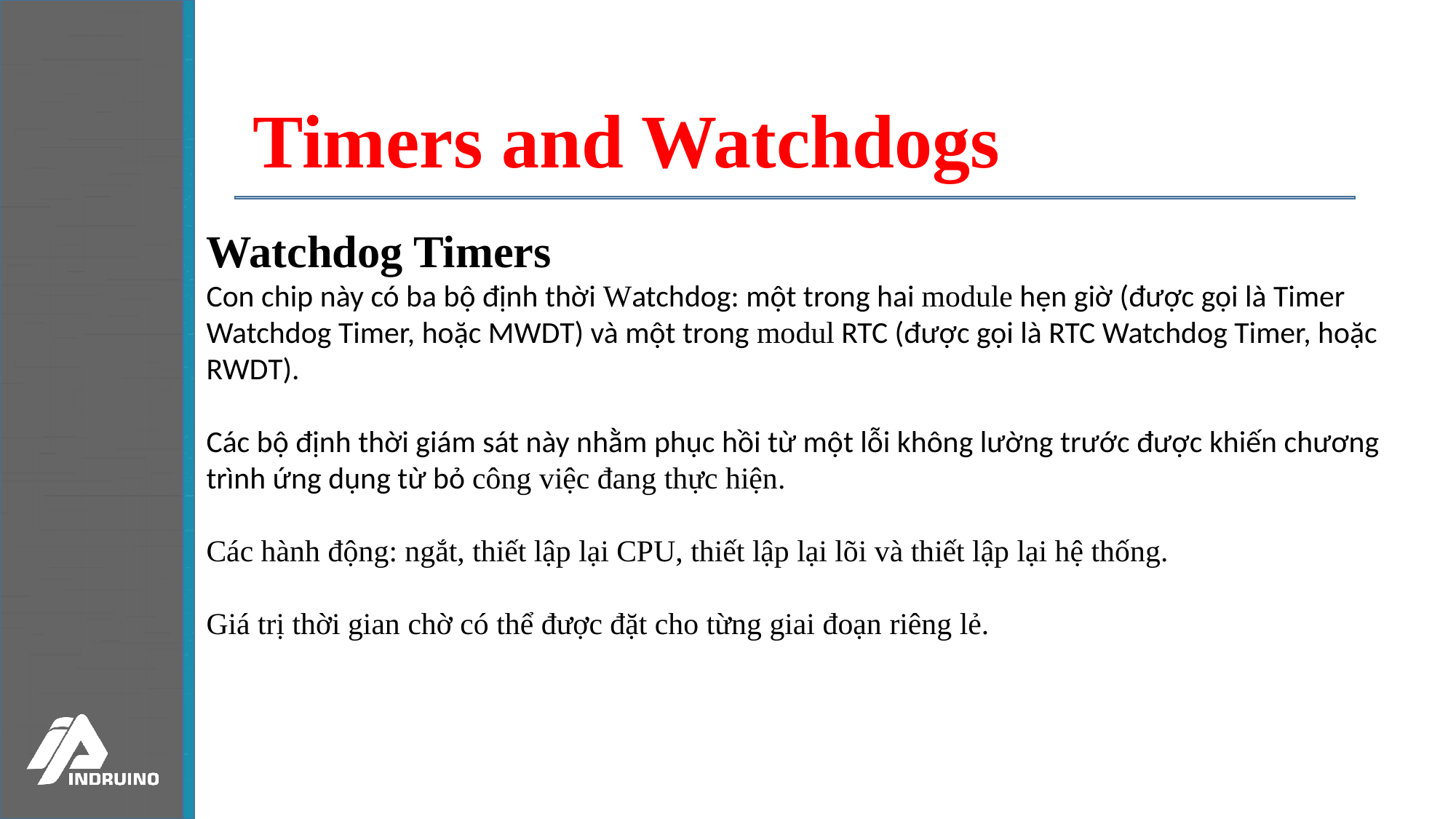

Timers and Watchdogs
Watchdog Timers
Con chip này có ba bộ định thời Watchdog: một trong hai module hẹn giờ (được gọi là Timer Watchdog Timer, hoặc MWDT) và một trong modul RTC (được gọi là RTC Watchdog Timer, hoặc RWDT).

Các bộ định thời giám sát này nhằm phục hồi từ một lỗi không lường trước được khiến chương trình ứng dụng từ bỏ công việc đang thực hiện.

Các hành động: ngắt, thiết lập lại CPU, thiết lập lại lõi và thiết lập lại hệ thống.

Giá trị thời gian chờ có thể được đặt cho từng giai đoạn riêng lẻ.